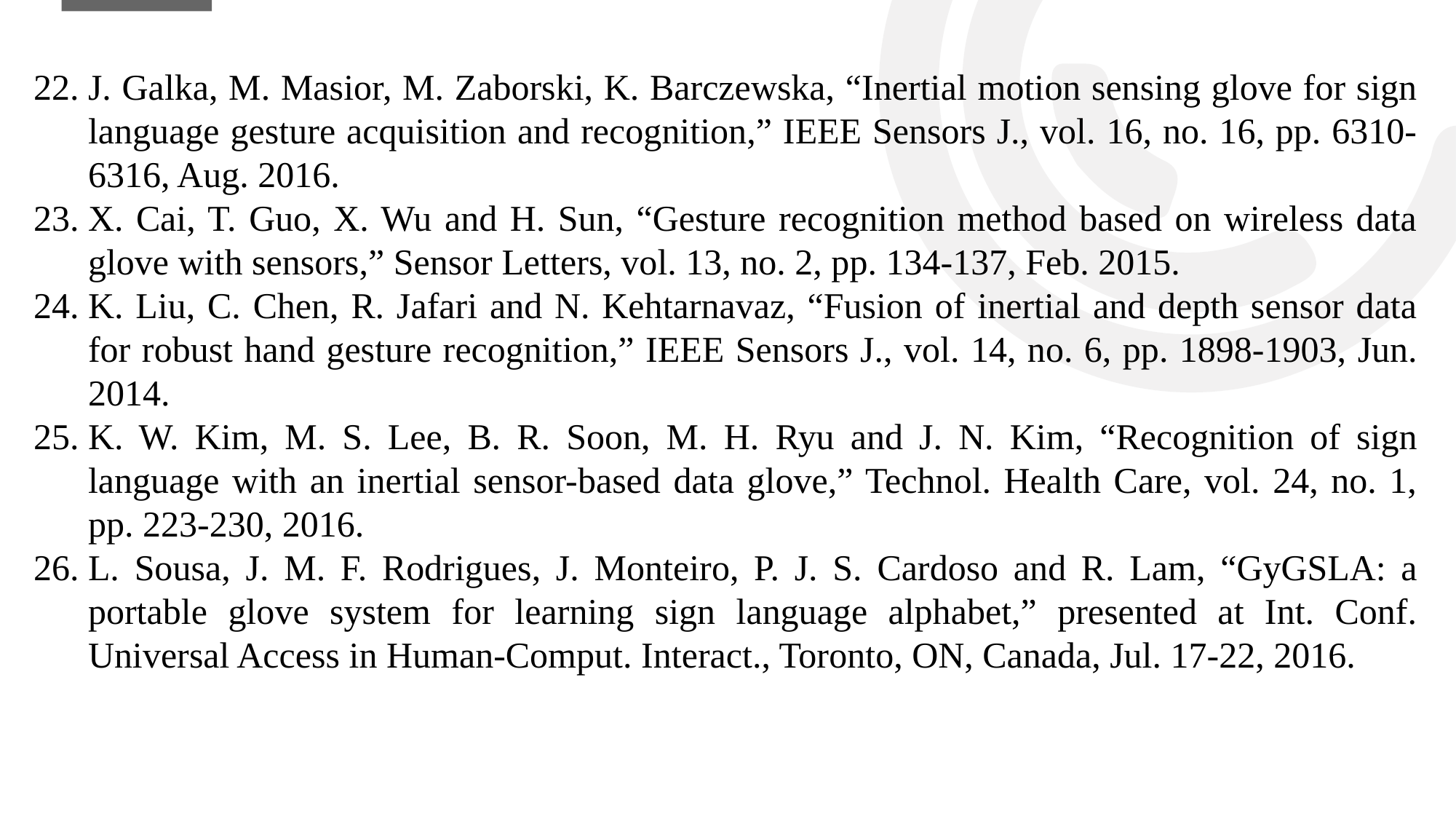

J. Galka, M. Masior, M. Zaborski, K. Barczewska, “Inertial motion sensing glove for sign language gesture acquisition and recognition,” IEEE Sensors J., vol. 16, no. 16, pp. 6310-6316, Aug. 2016.
X. Cai, T. Guo, X. Wu and H. Sun, “Gesture recognition method based on wireless data glove with sensors,” Sensor Letters, vol. 13, no. 2, pp. 134-137, Feb. 2015.
K. Liu, C. Chen, R. Jafari and N. Kehtarnavaz, “Fusion of inertial and depth sensor data for robust hand gesture recognition,” IEEE Sensors J., vol. 14, no. 6, pp. 1898-1903, Jun. 2014.
K. W. Kim, M. S. Lee, B. R. Soon, M. H. Ryu and J. N. Kim, “Recognition of sign language with an inertial sensor-based data glove,” Technol. Health Care, vol. 24, no. 1, pp. 223-230, 2016.
L. Sousa, J. M. F. Rodrigues, J. Monteiro, P. J. S. Cardoso and R. Lam, “GyGSLA: a portable glove system for learning sign language alphabet,” presented at Int. Conf. Universal Access in Human-Comput. Interact., Toronto, ON, Canada, Jul. 17-22, 2016.